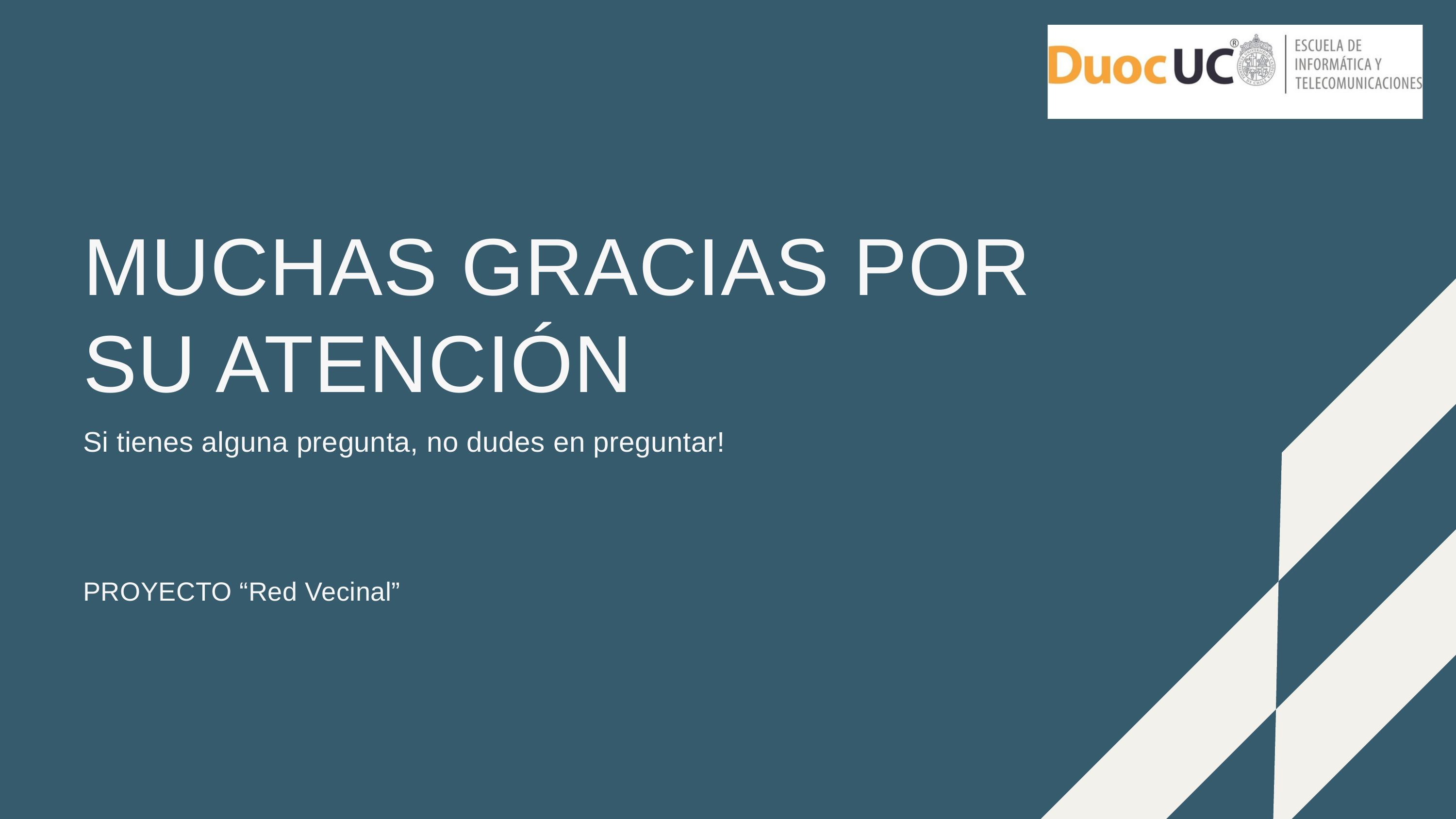

MUCHAS GRACIAS POR SU ATENCIÓN
Si tienes alguna pregunta, no dudes en preguntar!
PROYECTO “Red Vecinal”